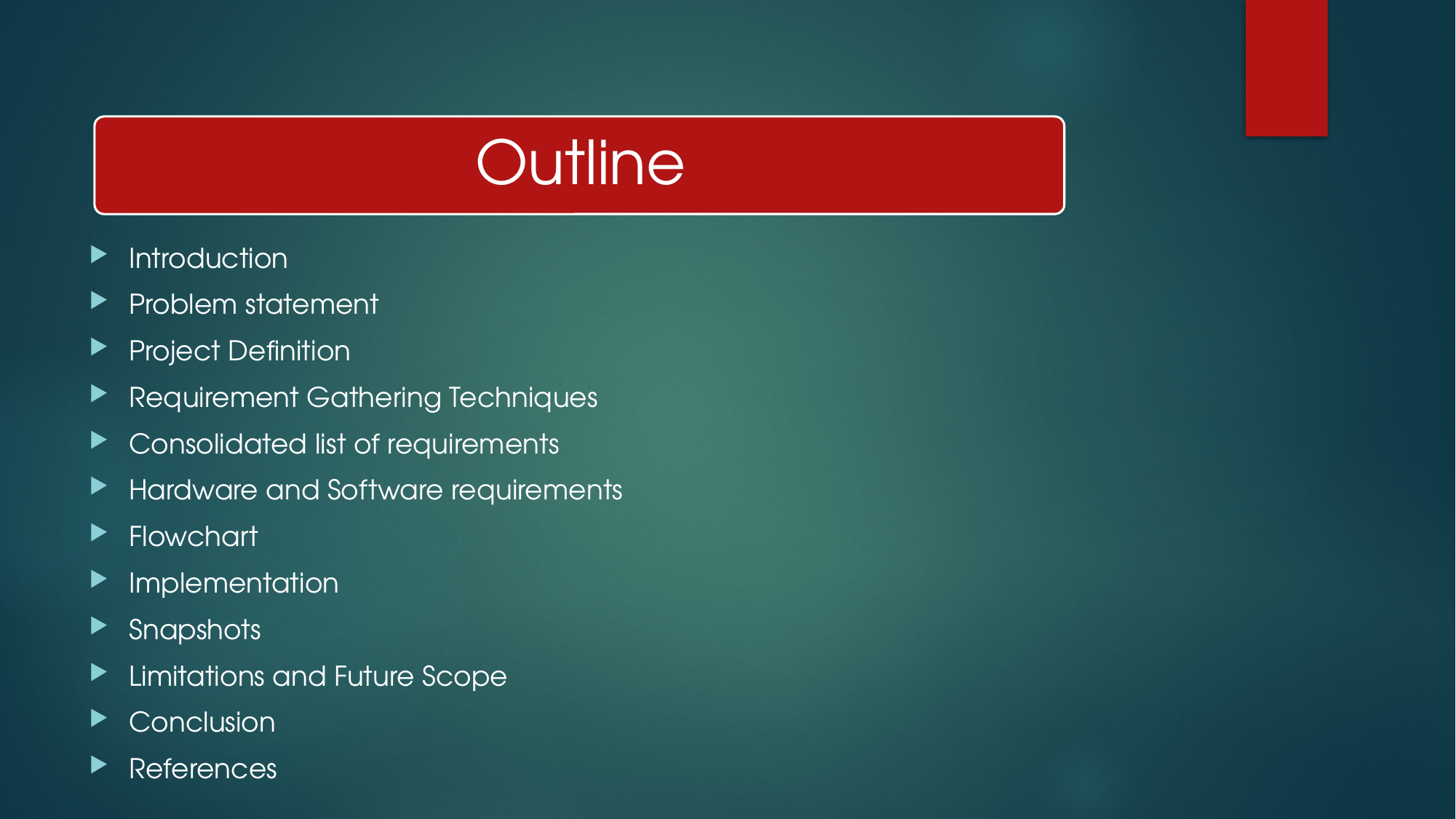

Outline
Introduction
Problem statement
Project Definition
Requirement Gathering Techniques
Consolidated list of requirements
Hardware and Software requirements
Flowchart
Implementation
Snapshots
Limitations and Future Scope
Conclusion
References